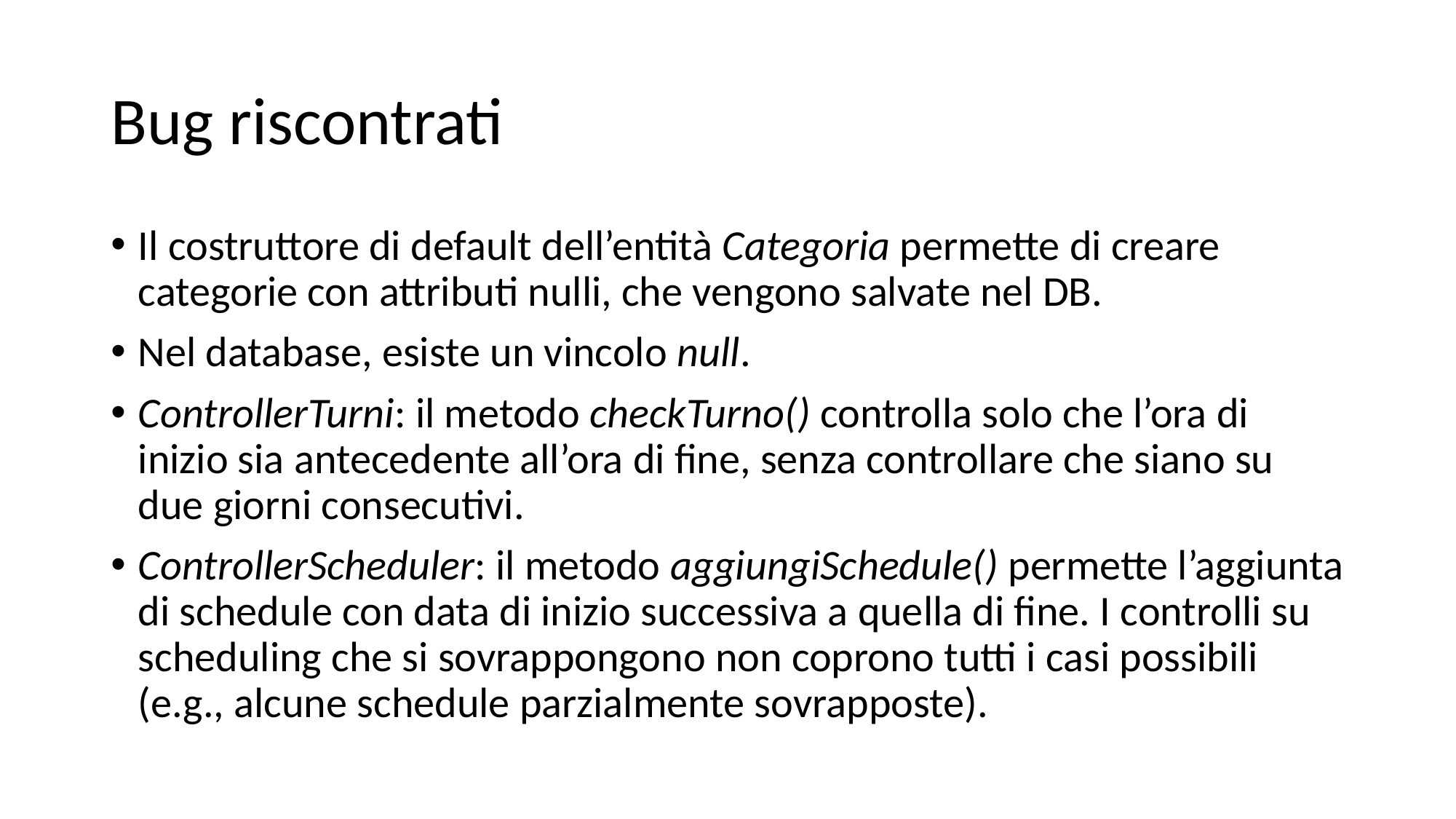

# Bug riscontrati
Il costruttore di default dell’entità Categoria permette di creare categorie con attributi nulli, che vengono salvate nel DB.
Nel database, esiste un vincolo null.
ControllerTurni: il metodo checkTurno() controlla solo che l’ora di inizio sia antecedente all’ora di fine, senza controllare che siano su due giorni consecutivi.
ControllerScheduler: il metodo aggiungiSchedule() permette l’aggiunta di schedule con data di inizio successiva a quella di fine. I controlli su scheduling che si sovrappongono non coprono tutti i casi possibili (e.g., alcune schedule parzialmente sovrapposte).